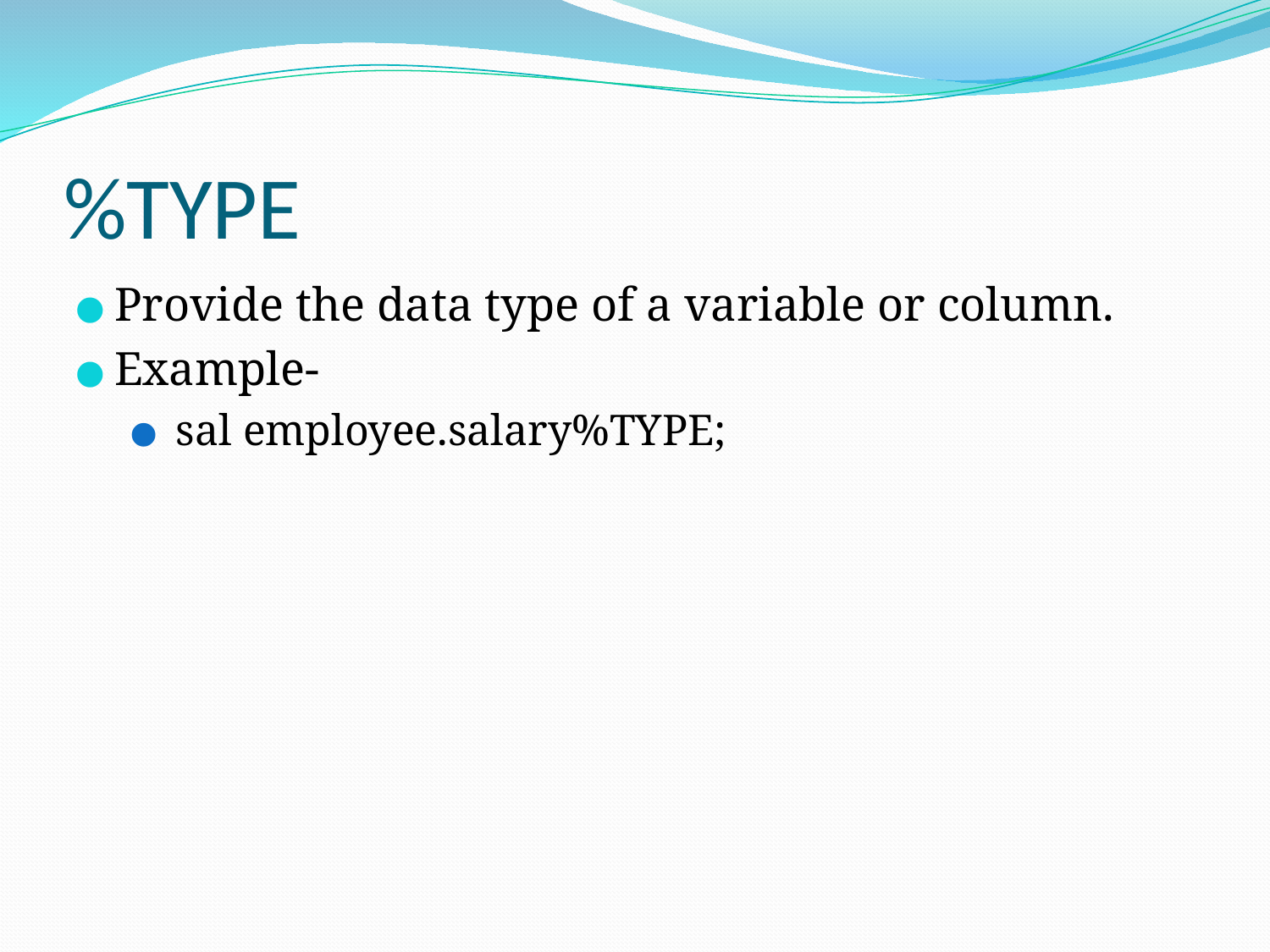

# %TYPE
Provide the data type of a variable or column.
Example-
 sal employee.salary%TYPE;